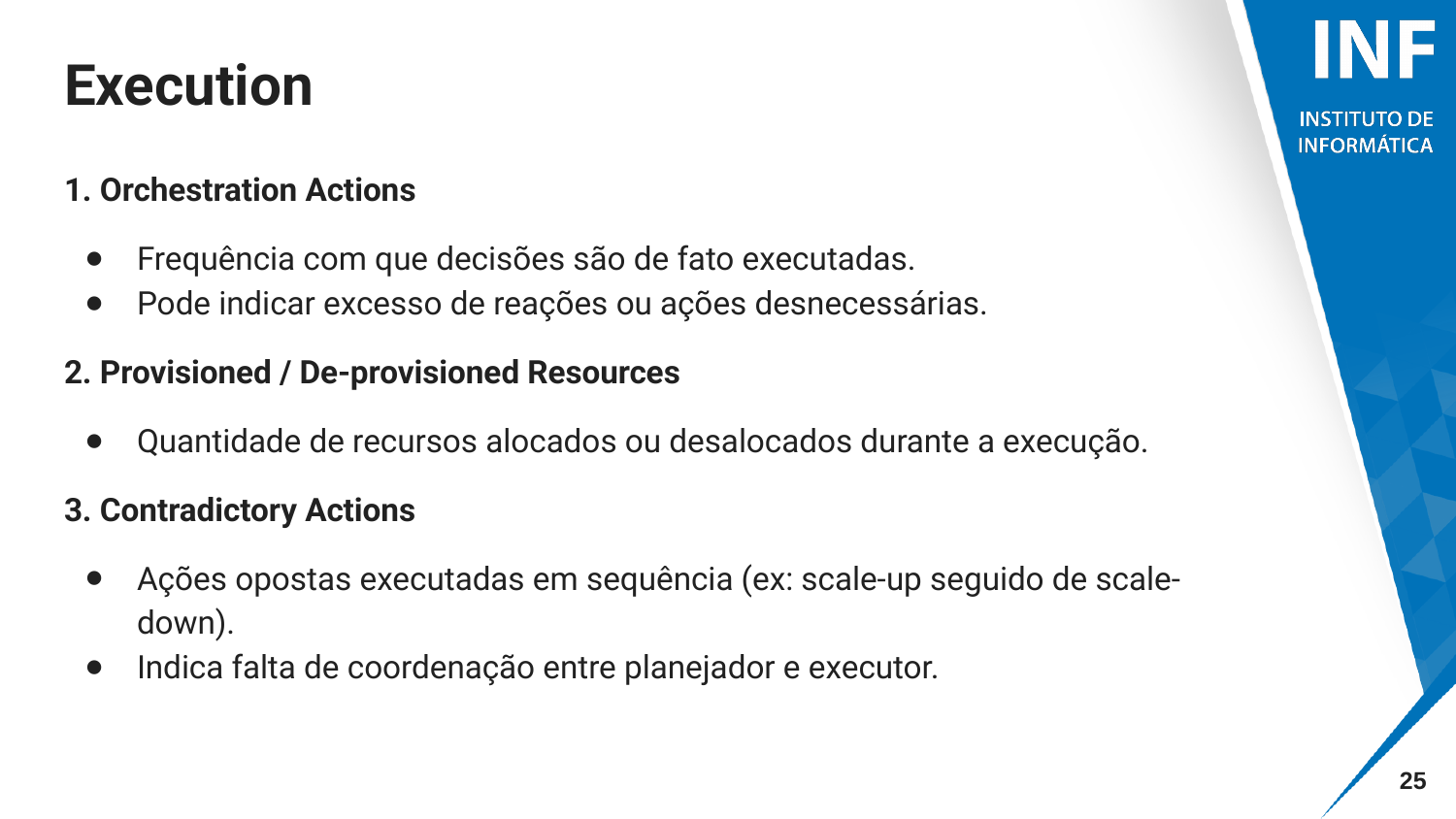

# Execution
1. Orchestration Actions
Frequência com que decisões são de fato executadas.
Pode indicar excesso de reações ou ações desnecessárias.
2. Provisioned / De-provisioned Resources
Quantidade de recursos alocados ou desalocados durante a execução.
3. Contradictory Actions
Ações opostas executadas em sequência (ex: scale-up seguido de scale-down).
Indica falta de coordenação entre planejador e executor.

25